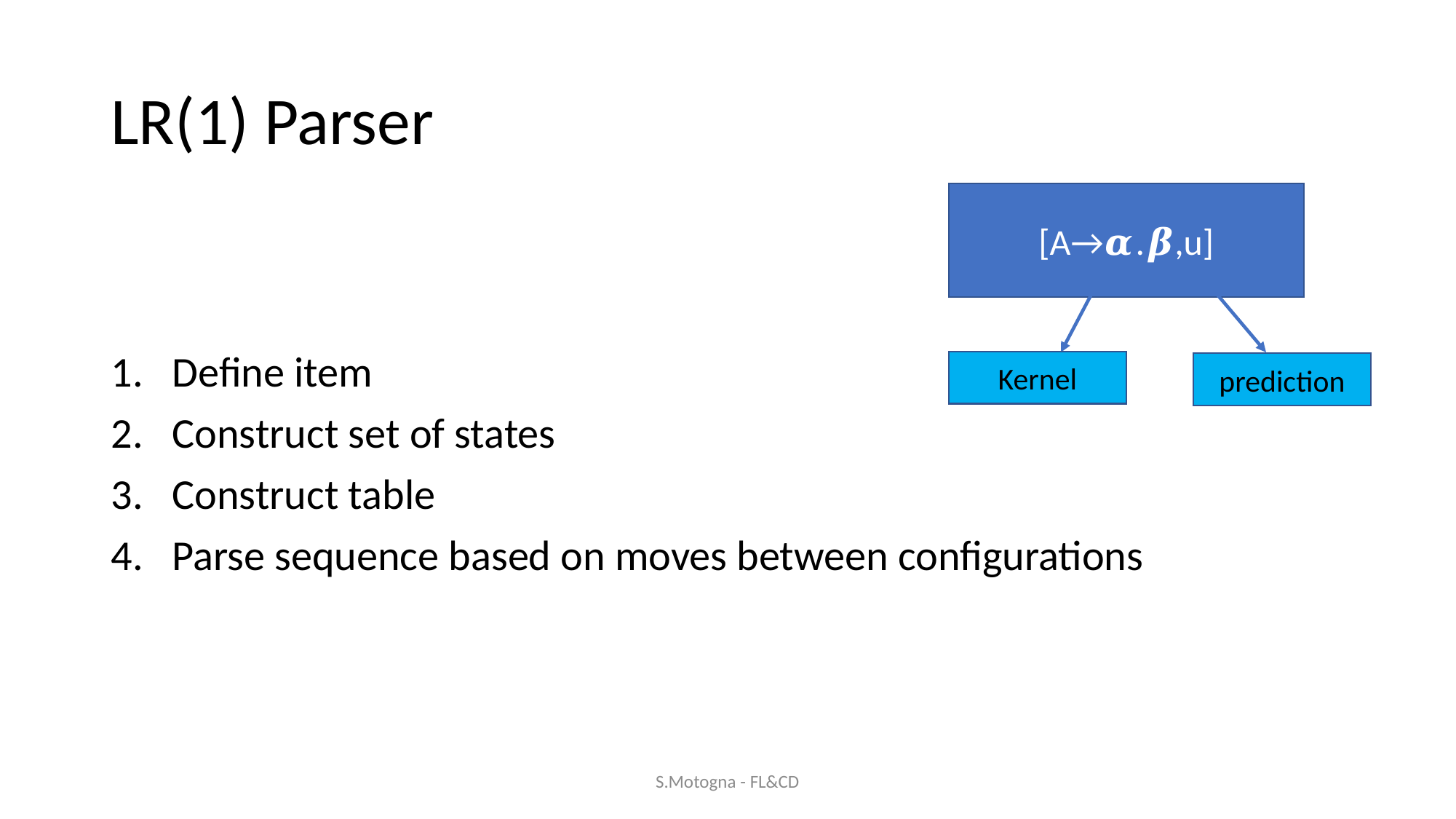

# LR(1) Parser
[A→𝜶.𝜷,u]

Define item
Construct set of states
Construct table
Parse sequence based on moves between configurations
Kernel
prediction
S.Motogna - FL&CD